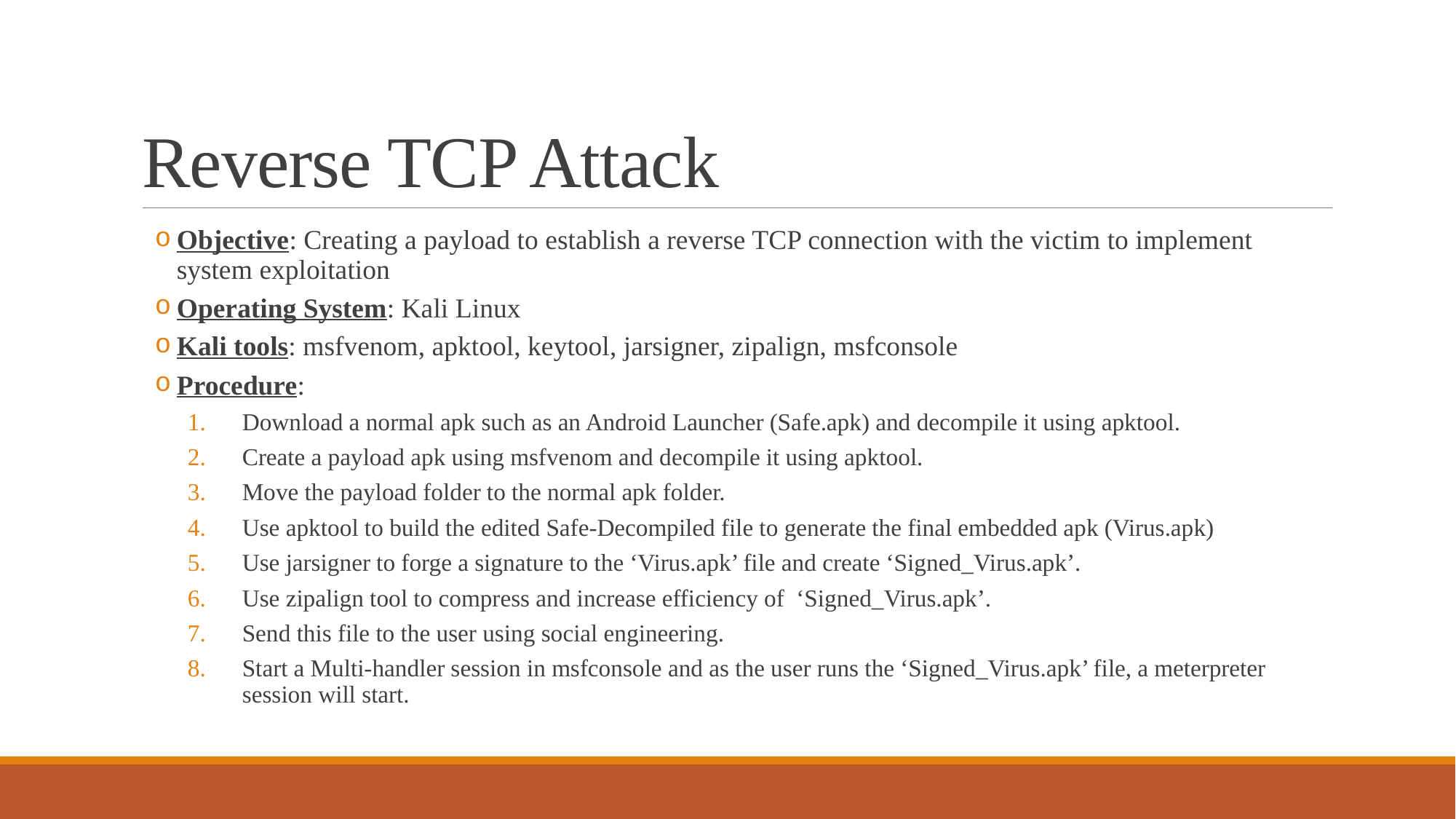

# Reverse TCP Attack
Objective: Creating a payload to establish a reverse TCP connection with the victim to implement system exploitation
Operating System: Kali Linux
Kali tools: msfvenom, apktool, keytool, jarsigner, zipalign, msfconsole
Procedure:
Download a normal apk such as an Android Launcher (Safe.apk) and decompile it using apktool.
Create a payload apk using msfvenom and decompile it using apktool.
Move the payload folder to the normal apk folder.
Use apktool to build the edited Safe-Decompiled file to generate the final embedded apk (Virus.apk)
Use jarsigner to forge a signature to the ‘Virus.apk’ file and create ‘Signed_Virus.apk’.
Use zipalign tool to compress and increase efficiency of  ‘Signed_Virus.apk’.
Send this file to the user using social engineering.
Start a Multi-handler session in msfconsole and as the user runs the ‘Signed_Virus.apk’ file, a meterpreter session will start.